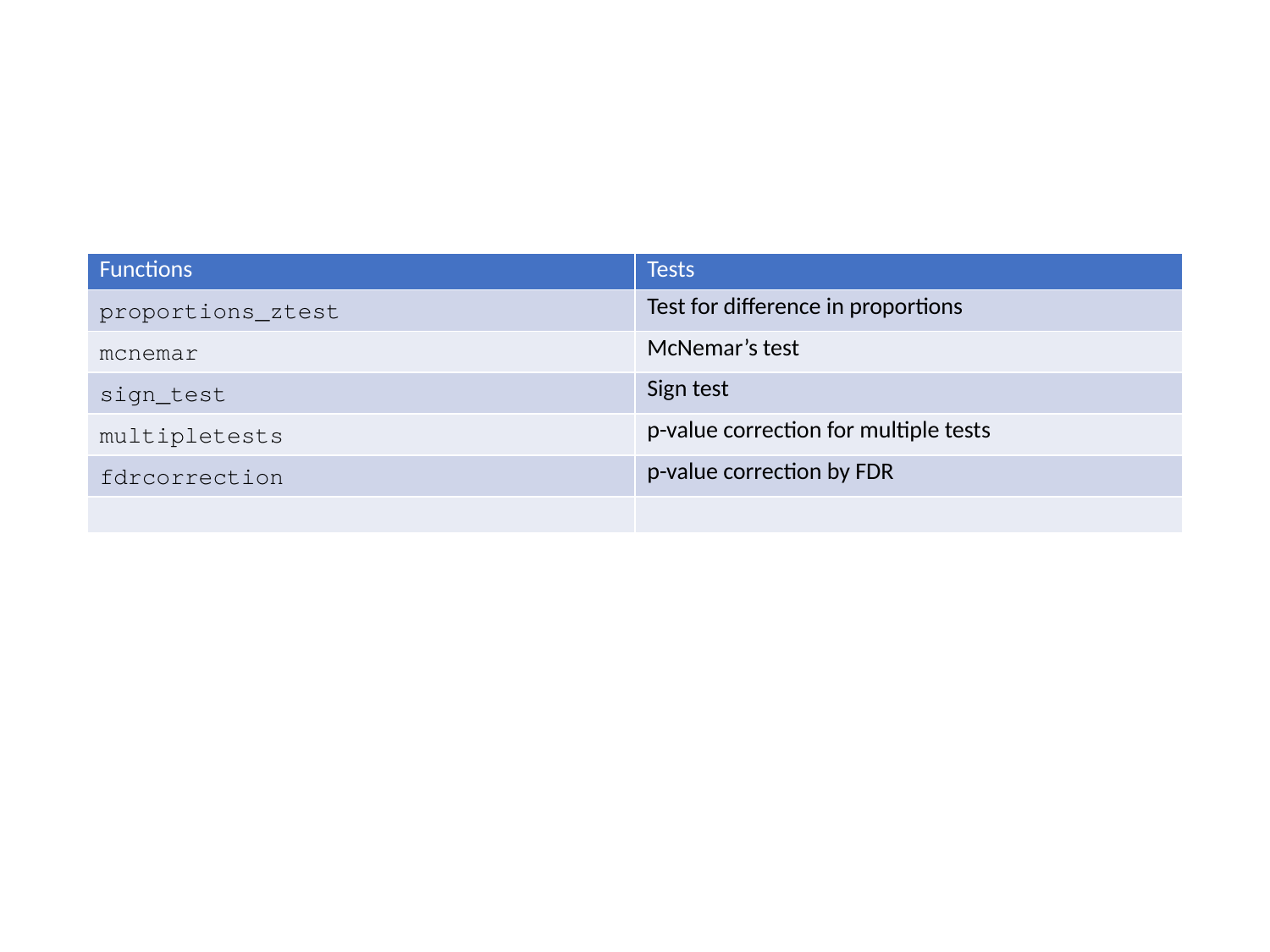

| Functions | Tests |
| --- | --- |
| proportions\_ztest | Test for difference in proportions |
| mcnemar | McNemar’s test |
| sign\_test | Sign test |
| multipletests | p-value correction for multiple tests |
| fdrcorrection | p-value correction by FDR |
|  |  |